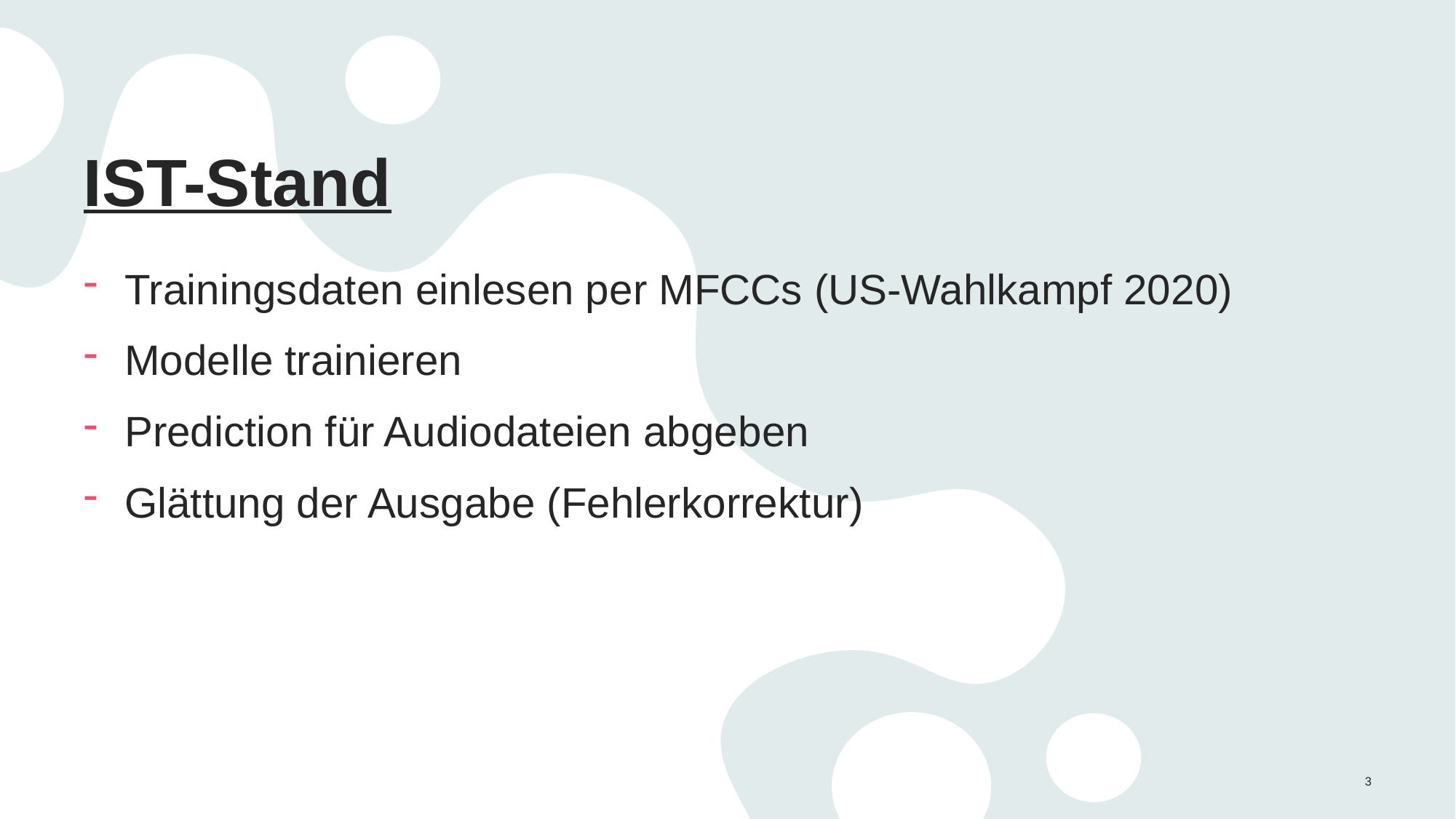

# IST-Stand
Trainingsdaten einlesen per MFCCs (US-Wahlkampf 2020)
Modelle trainieren
Prediction für Audiodateien abgeben
Glättung der Ausgabe (Fehlerkorrektur)
3